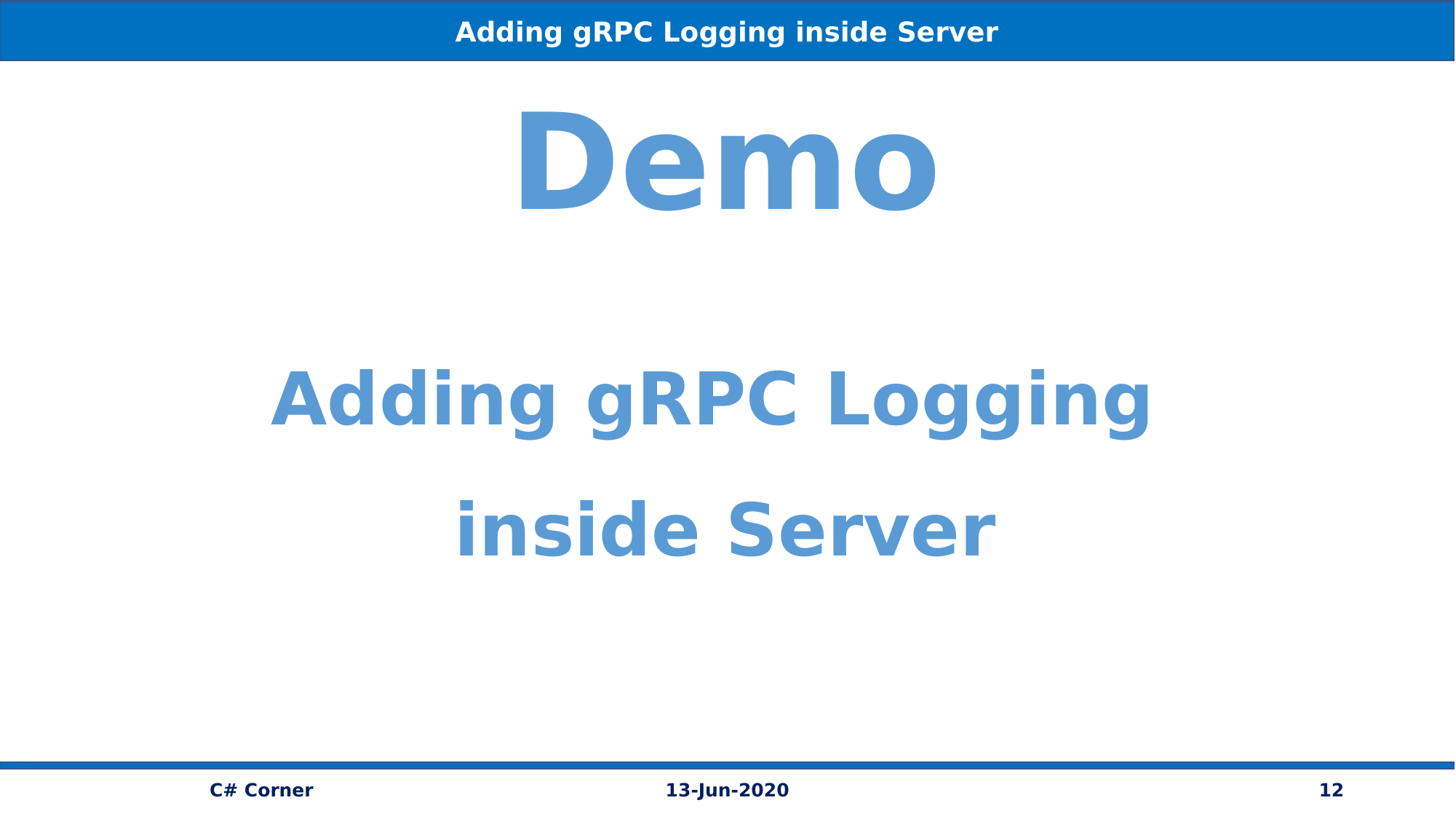

Adding gRPC Logging inside Server
Demo

Adding gRPC Logging
inside Server

13-Jun-2020
12
C# Corner